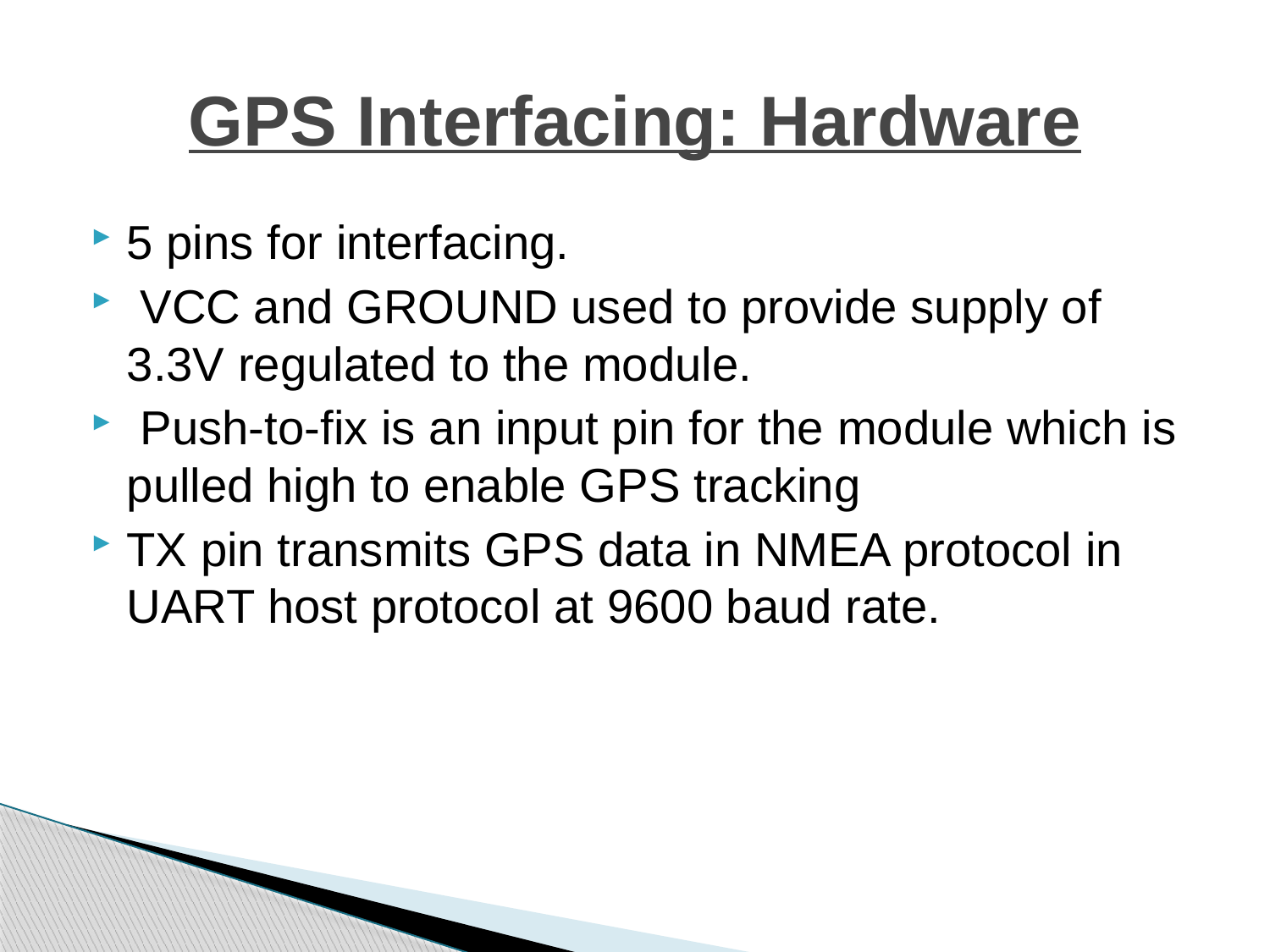

# GPS Interfacing: Hardware
5 pins for interfacing.
 VCC and GROUND used to provide supply of 3.3V regulated to the module.
 Push-to-fix is an input pin for the module which is  pulled high to enable GPS tracking
TX pin transmits GPS data in NMEA protocol in UART host protocol at 9600 baud rate.